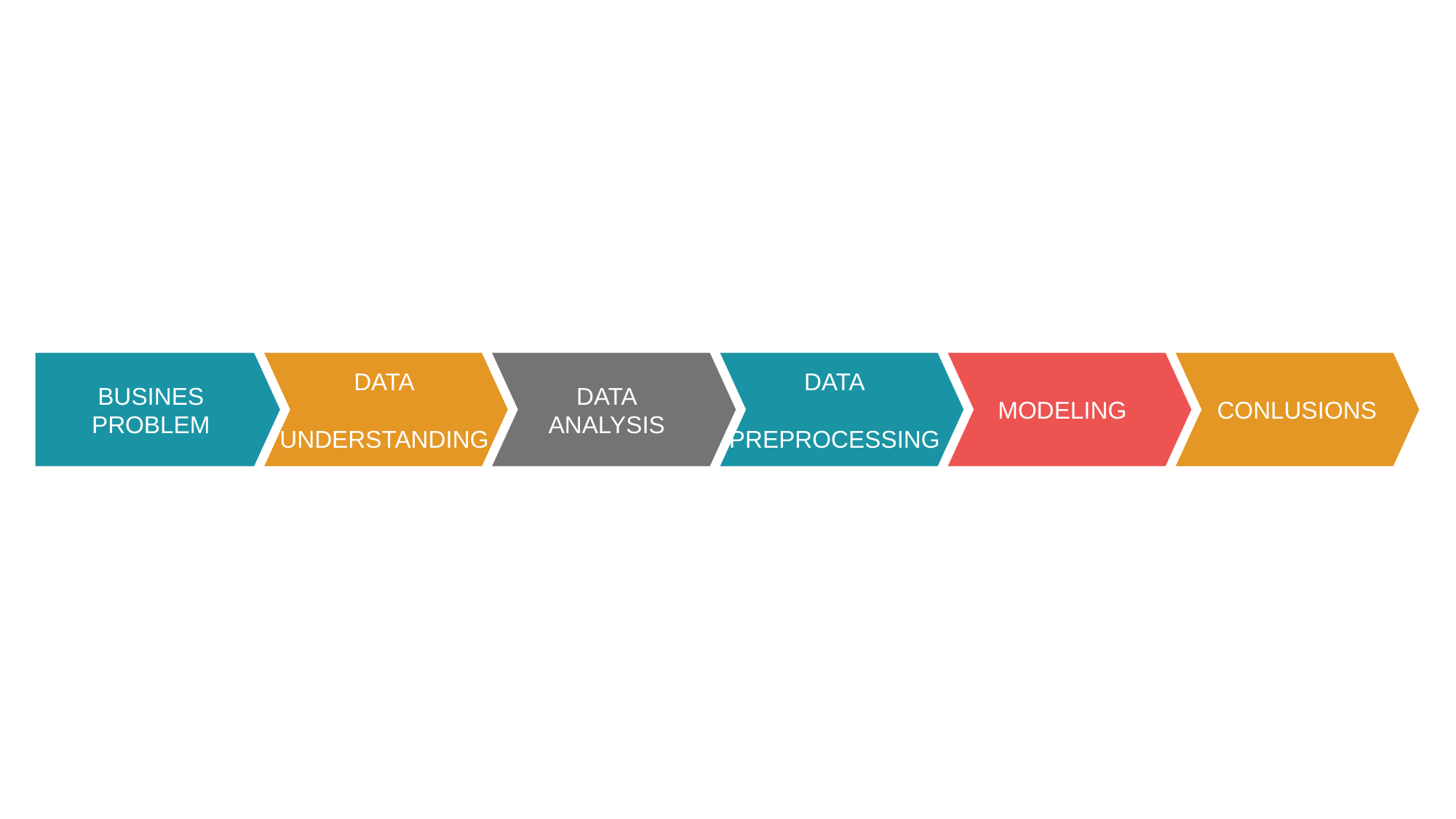

BUSINES
PROBLEM
DATA
   UNDERSTANDING
DATA
ANALYSIS
DATA
    PREPROCESSING
MODELING
  CONLUSIONS